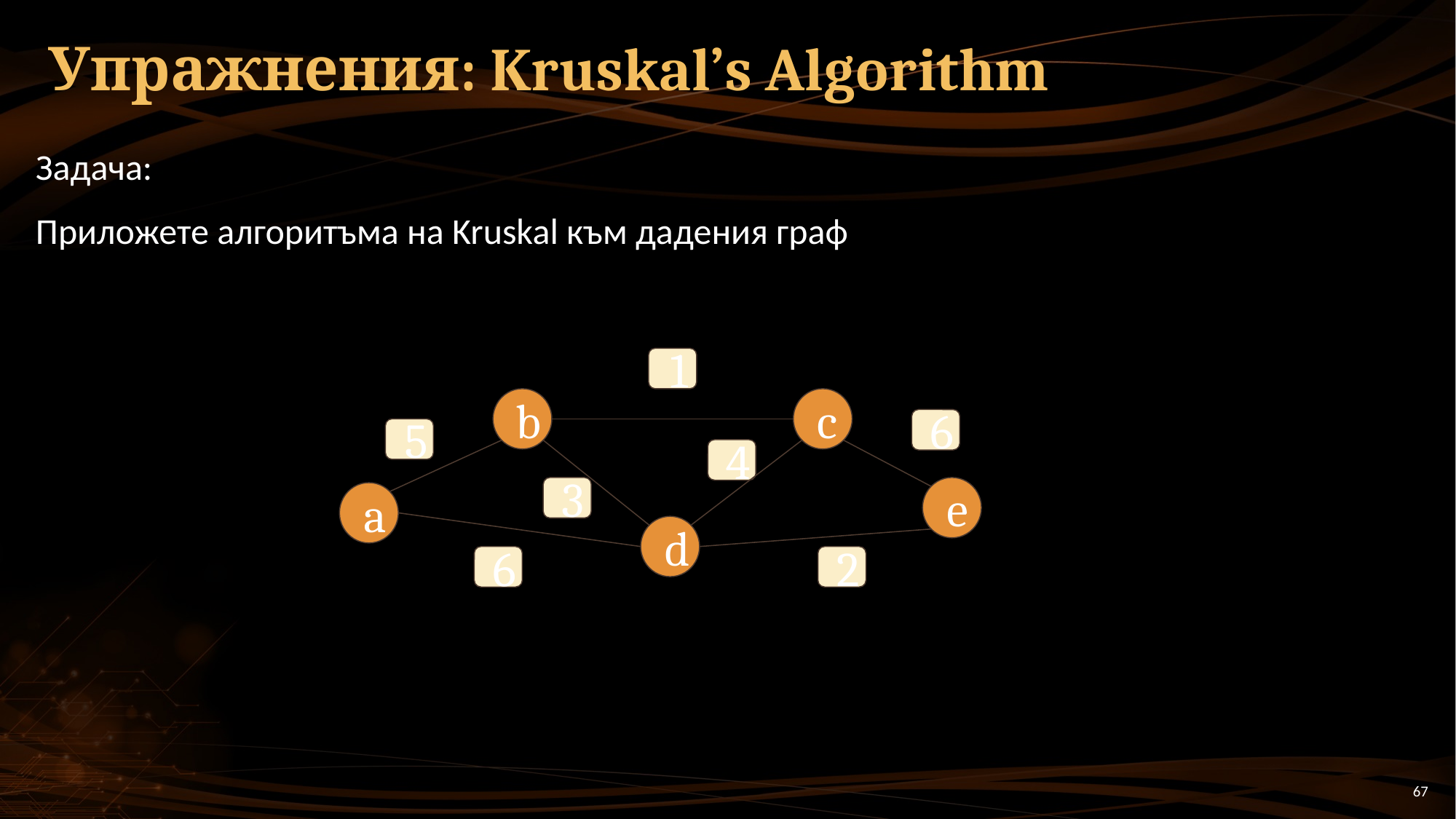

# Упражнения: Kruskal’s Algorithm
Задача:
Приложете алгоритъма на Kruskal към дадения граф
1
b
c
6
5
4
3
e
a
d
2
6
67